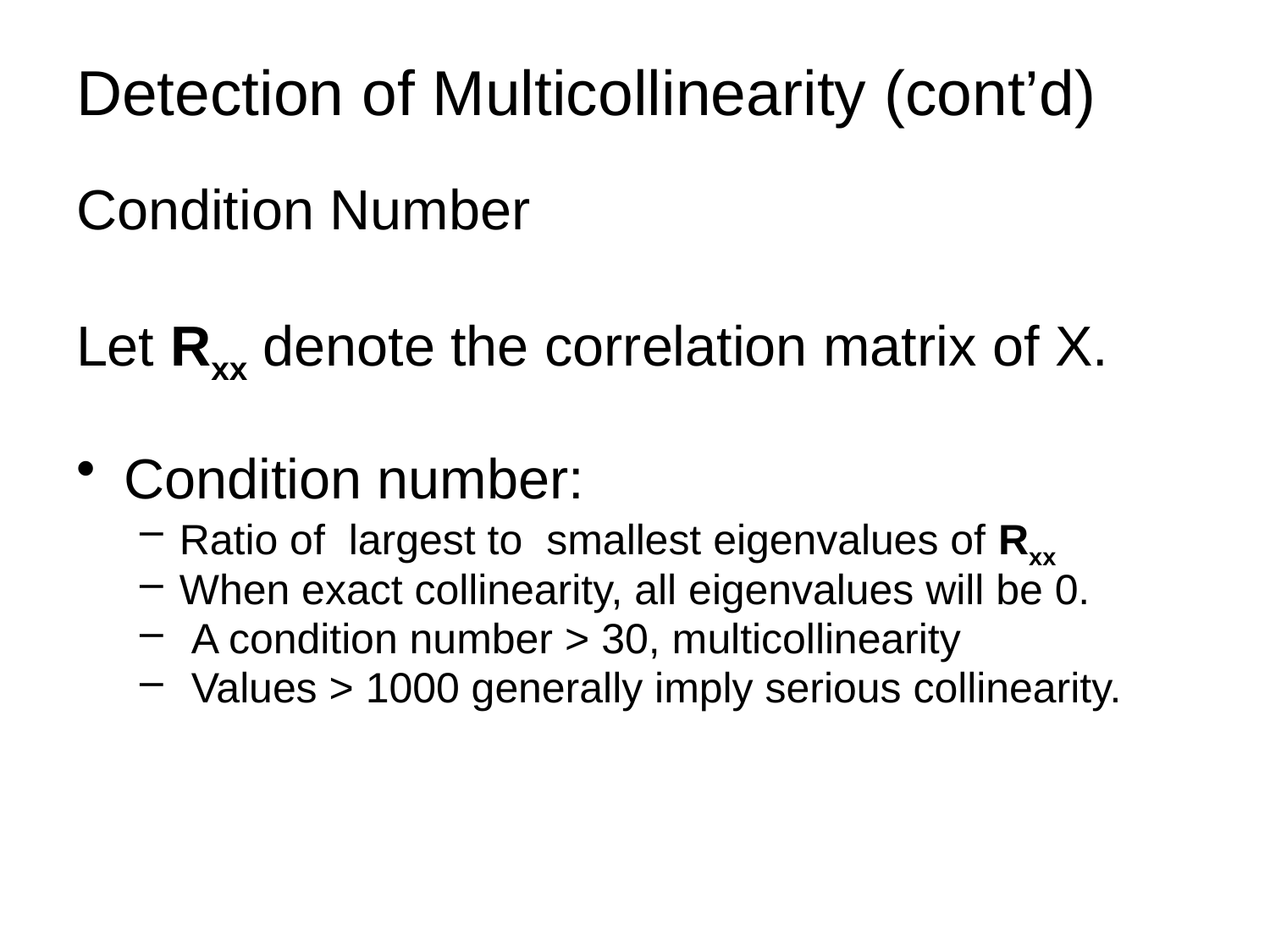

# Detection of Multicollinearity (cont’d)
Condition Number

Let Rxx denote the correlation matrix of X.

Condition number:
Ratio of  largest to  smallest eigenvalues of Rxx
When exact collinearity, all eigenvalues will be 0.
 A condition number > 30, multicollinearity
 Values > 1000 generally imply serious collinearity.